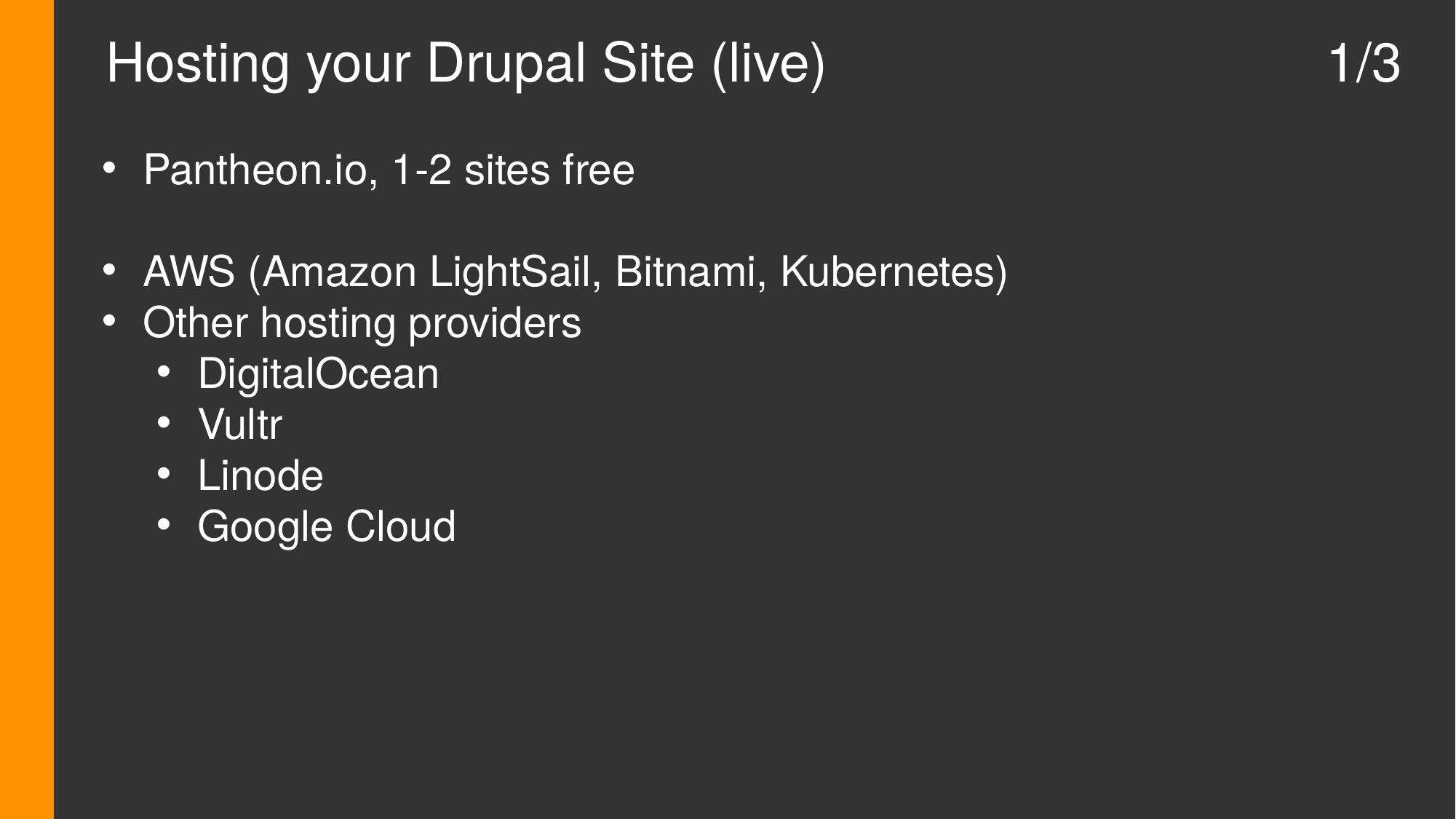

# Hosting your Drupal Site (live)                                 1/3
Pantheon.io, 1-2 sites free

AWS (Amazon LightSail, Bitnami, Kubernetes)
Other hosting providers
DigitalOcean
Vultr
Linode
Google Cloud